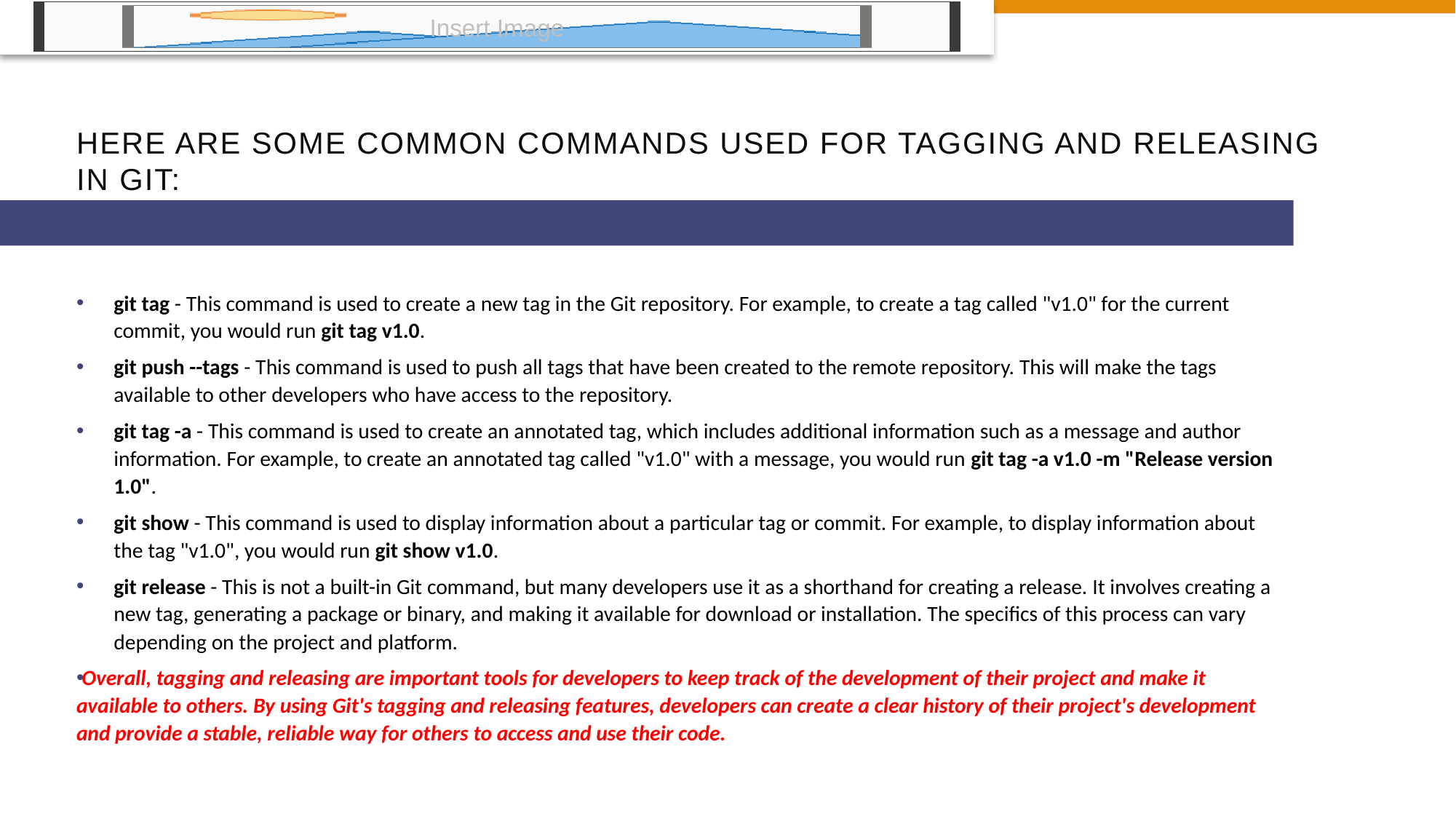

# Here are some common commands used for tagging and releasing in Git:

git tag - This command is used to create a new tag in the Git repository. For example, to create a tag called "v1.0" for the current commit, you would run git tag v1.0.
git push --tags - This command is used to push all tags that have been created to the remote repository. This will make the tags available to other developers who have access to the repository.
git tag -a - This command is used to create an annotated tag, which includes additional information such as a message and author information. For example, to create an annotated tag called "v1.0" with a message, you would run git tag -a v1.0 -m "Release version 1.0".
git show - This command is used to display information about a particular tag or commit. For example, to display information about the tag "v1.0", you would run git show v1.0.
git release - This is not a built-in Git command, but many developers use it as a shorthand for creating a release. It involves creating a new tag, generating a package or binary, and making it available for download or installation. The specifics of this process can vary depending on the project and platform.
Overall, tagging and releasing are important tools for developers to keep track of the development of their project and make it available to others. By using Git's tagging and releasing features, developers can create a clear history of their project's development and provide a stable, reliable way for others to access and use their code.